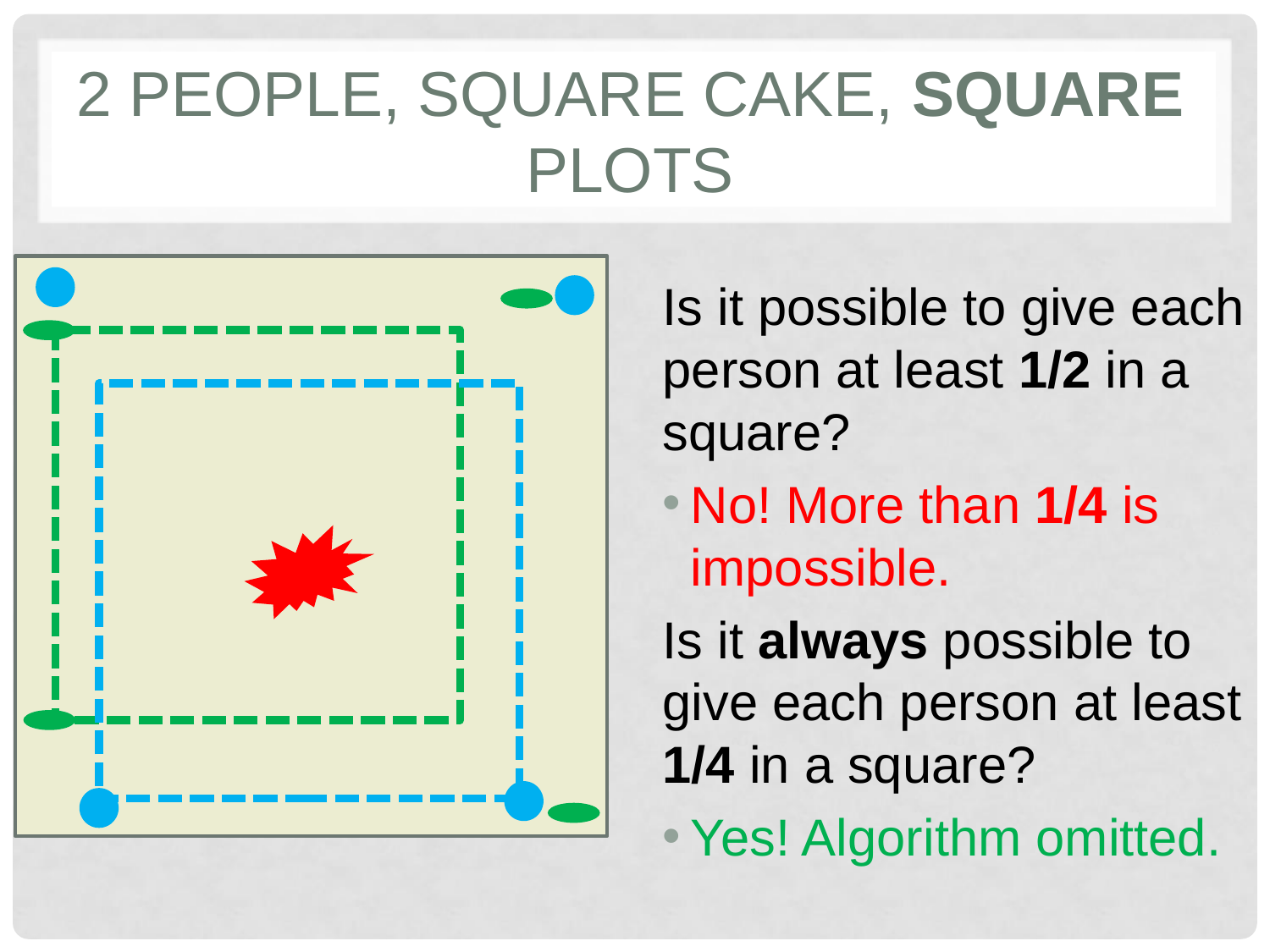

# 2 people, square cake, SQUARE plots

Is it possible to give each person at least 1/2 in a square?
No! More than 1/4 is impossible.
Is it always possible to give each person at least 1/4 in a square?
Yes! Algorithm omitted.